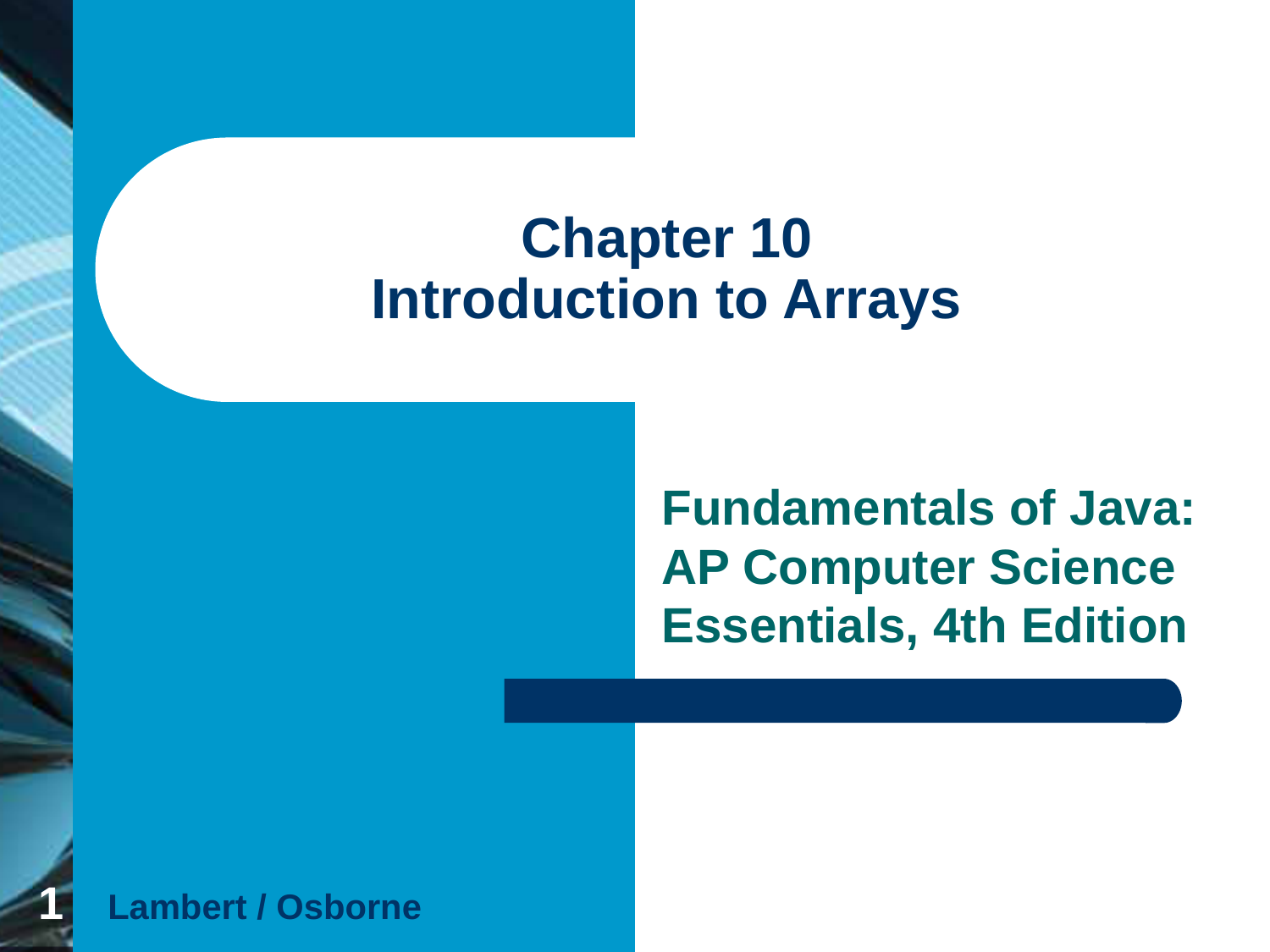

# Chapter 10 Introduction to Arrays
Fundamentals of Java: AP Computer Science Essentials, 4th Edition
1

Lambert / Osborne